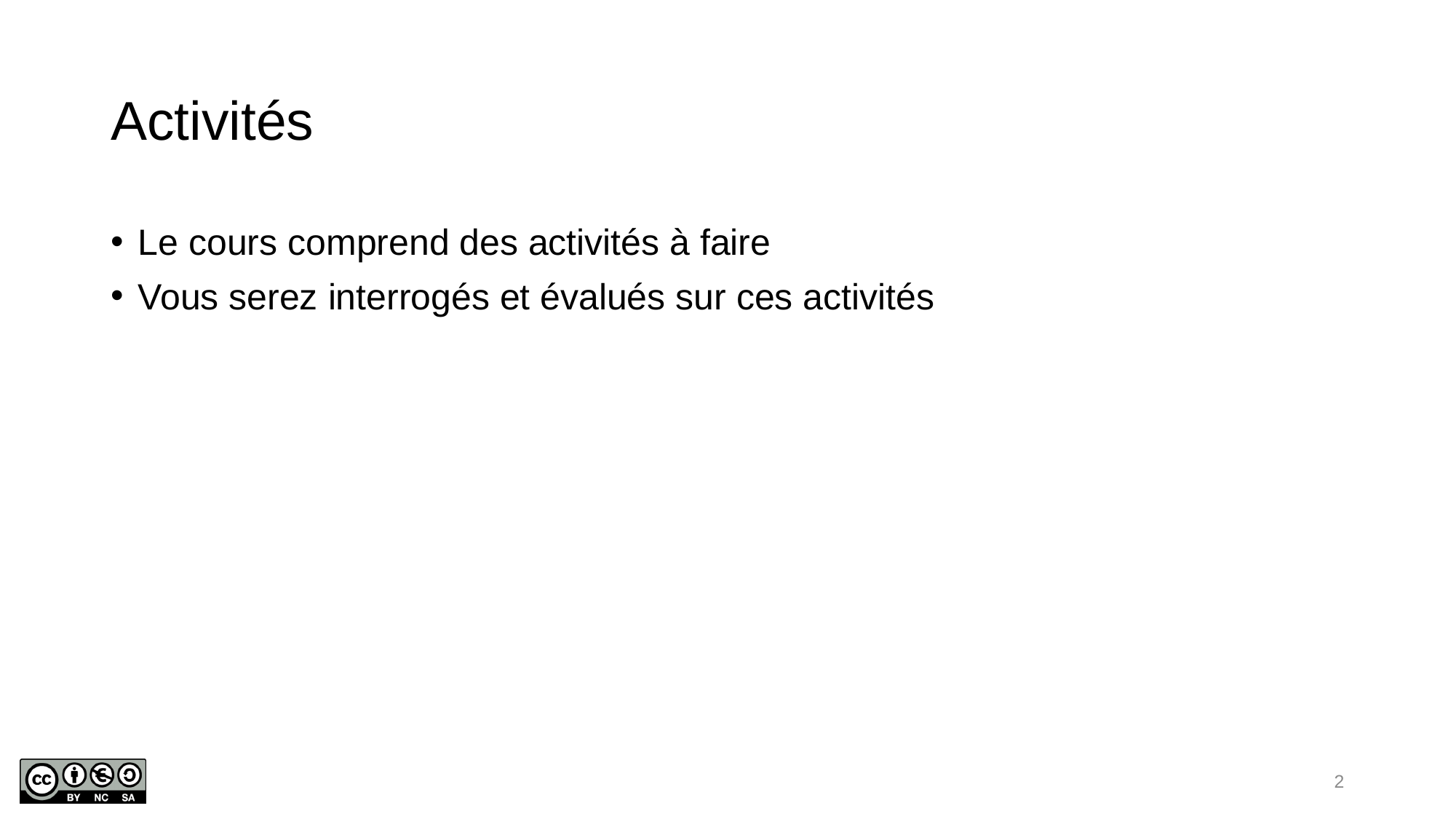

# Activités
Le cours comprend des activités à faire
Vous serez interrogés et évalués sur ces activités

2